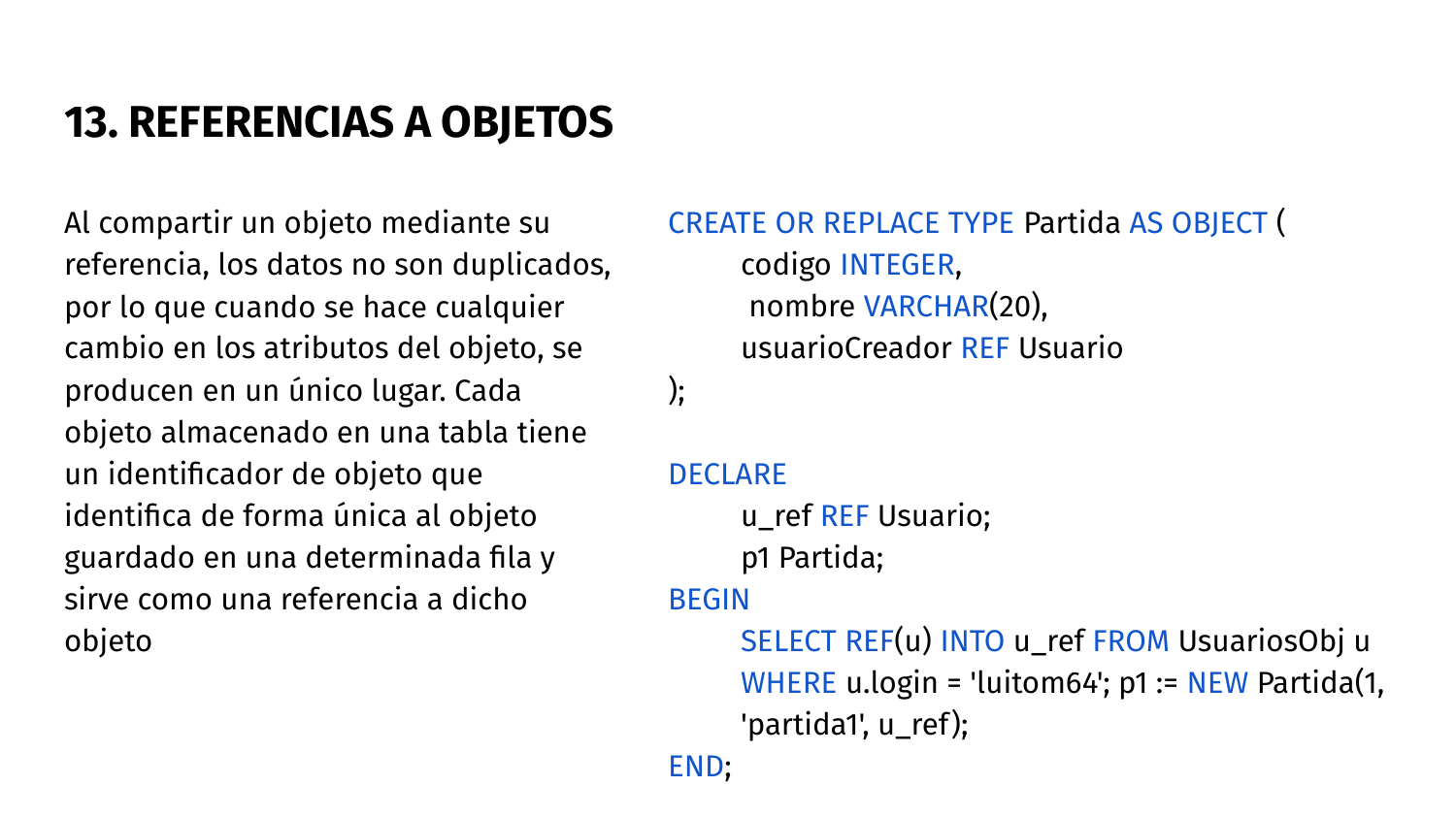

# 13. REFERENCIAS A OBJETOS
Al compartir un objeto mediante su referencia, los datos no son duplicados, por lo que cuando se hace cualquier cambio en los atributos del objeto, se producen en un único lugar. Cada objeto almacenado en una tabla tiene un identificador de objeto que identifica de forma única al objeto guardado en una determinada fila y sirve como una referencia a dicho objeto
CREATE OR REPLACE TYPE Partida AS OBJECT (
codigo INTEGER,
 nombre VARCHAR(20),
usuarioCreador REF Usuario
);

DECLARE
u_ref REF Usuario;
p1 Partida;
BEGIN
SELECT REF(u) INTO u_ref FROM UsuariosObj u WHERE u.login = 'luitom64'; p1 := NEW Partida(1, 'partida1', u_ref);
END;